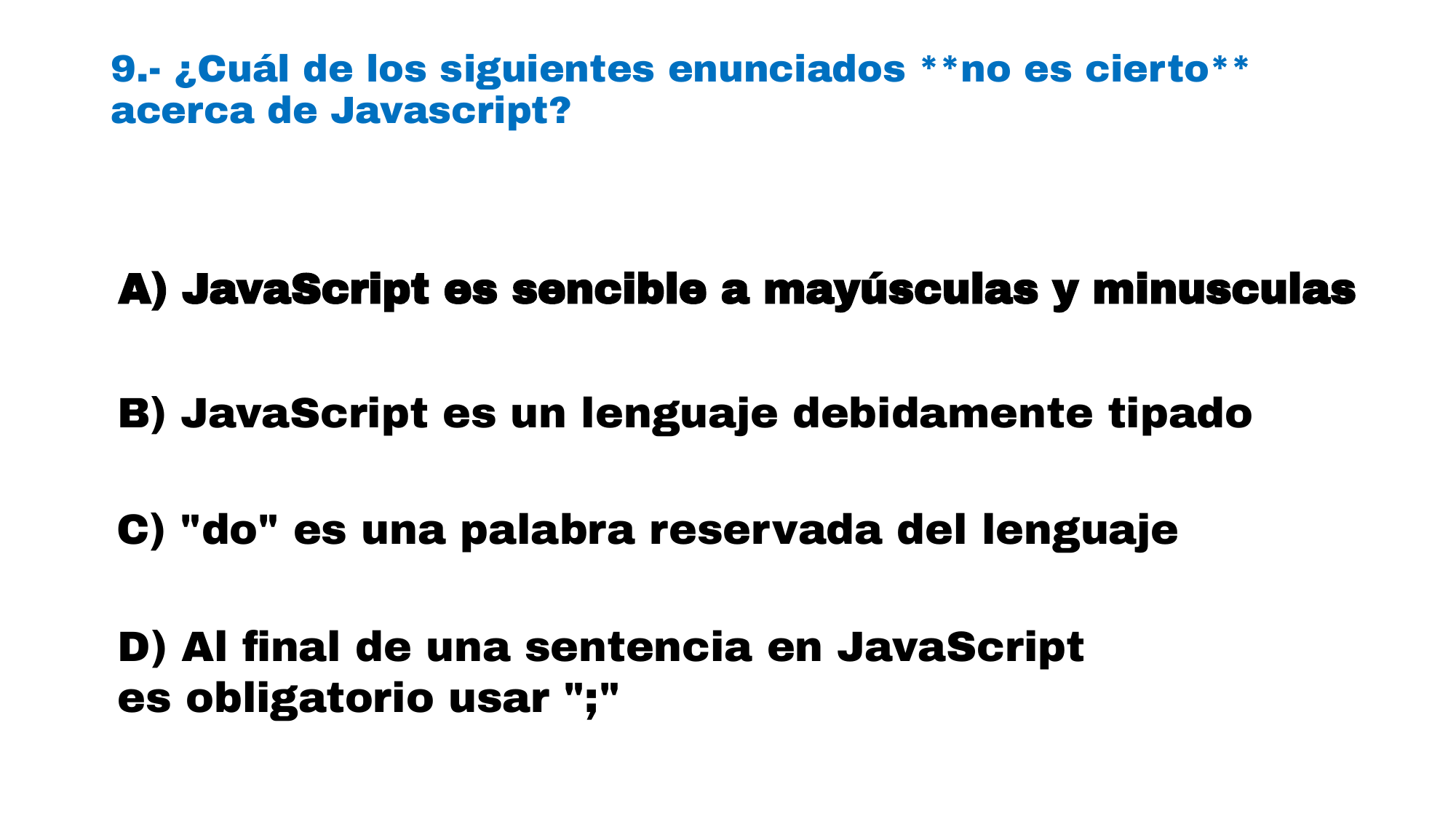

# 9.- ¿Cuál de los siguientes enunciados **no es cierto** acerca de Javascript?
A) JavaScript es sencible a mayúsculas y minusculas
B) JavaScript es un lenguaje debidamente tipado
C) "do" es una palabra reservada del lenguaje
D) Al final de una sentencia en JavaScript
es obligatorio usar ";"